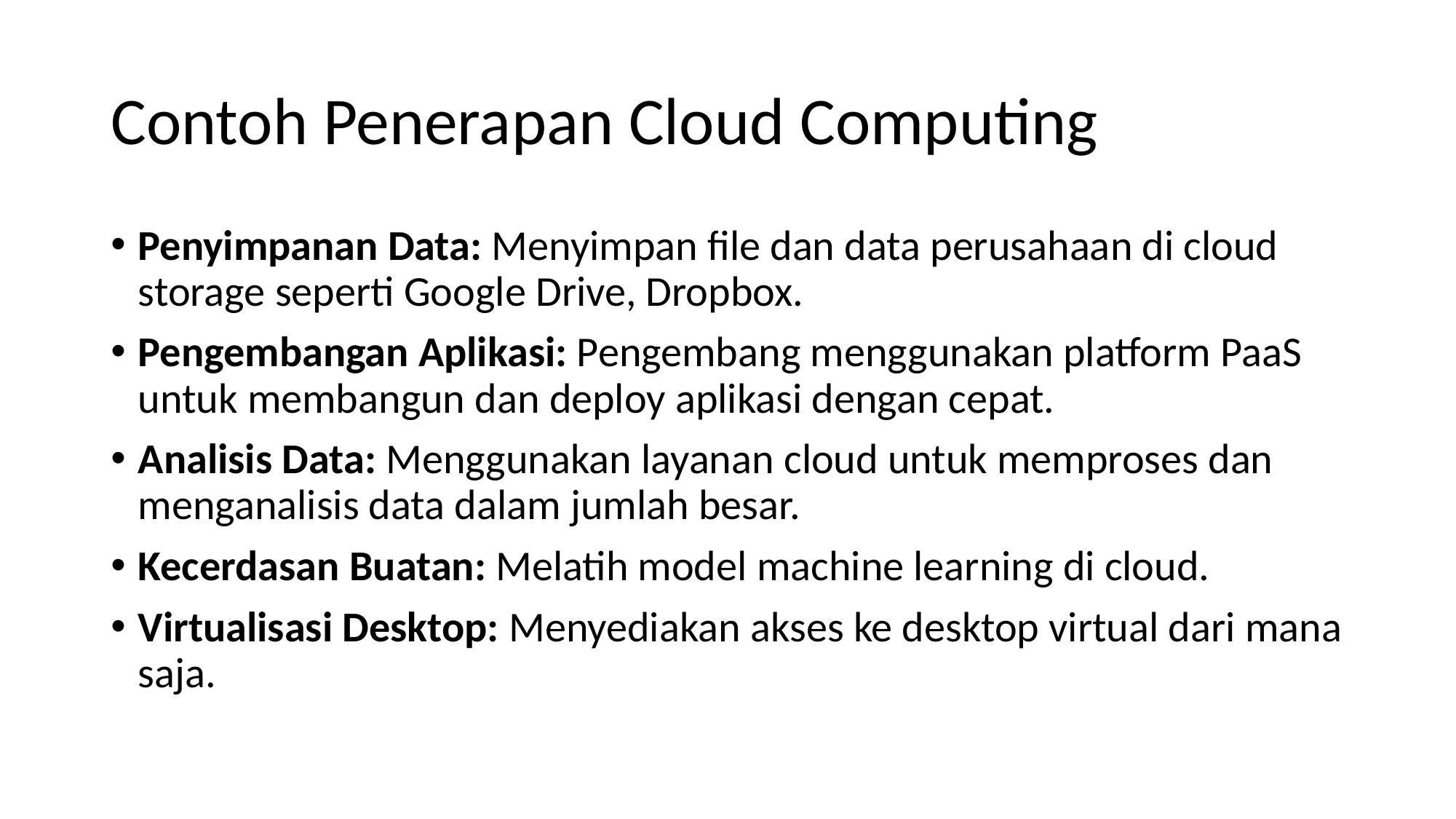

# Contoh Penerapan Cloud Computing
Penyimpanan Data: Menyimpan file dan data perusahaan di cloud storage seperti Google Drive, Dropbox.
Pengembangan Aplikasi: Pengembang menggunakan platform PaaS untuk membangun dan deploy aplikasi dengan cepat.
Analisis Data: Menggunakan layanan cloud untuk memproses dan menganalisis data dalam jumlah besar.
Kecerdasan Buatan: Melatih model machine learning di cloud.
Virtualisasi Desktop: Menyediakan akses ke desktop virtual dari mana saja.